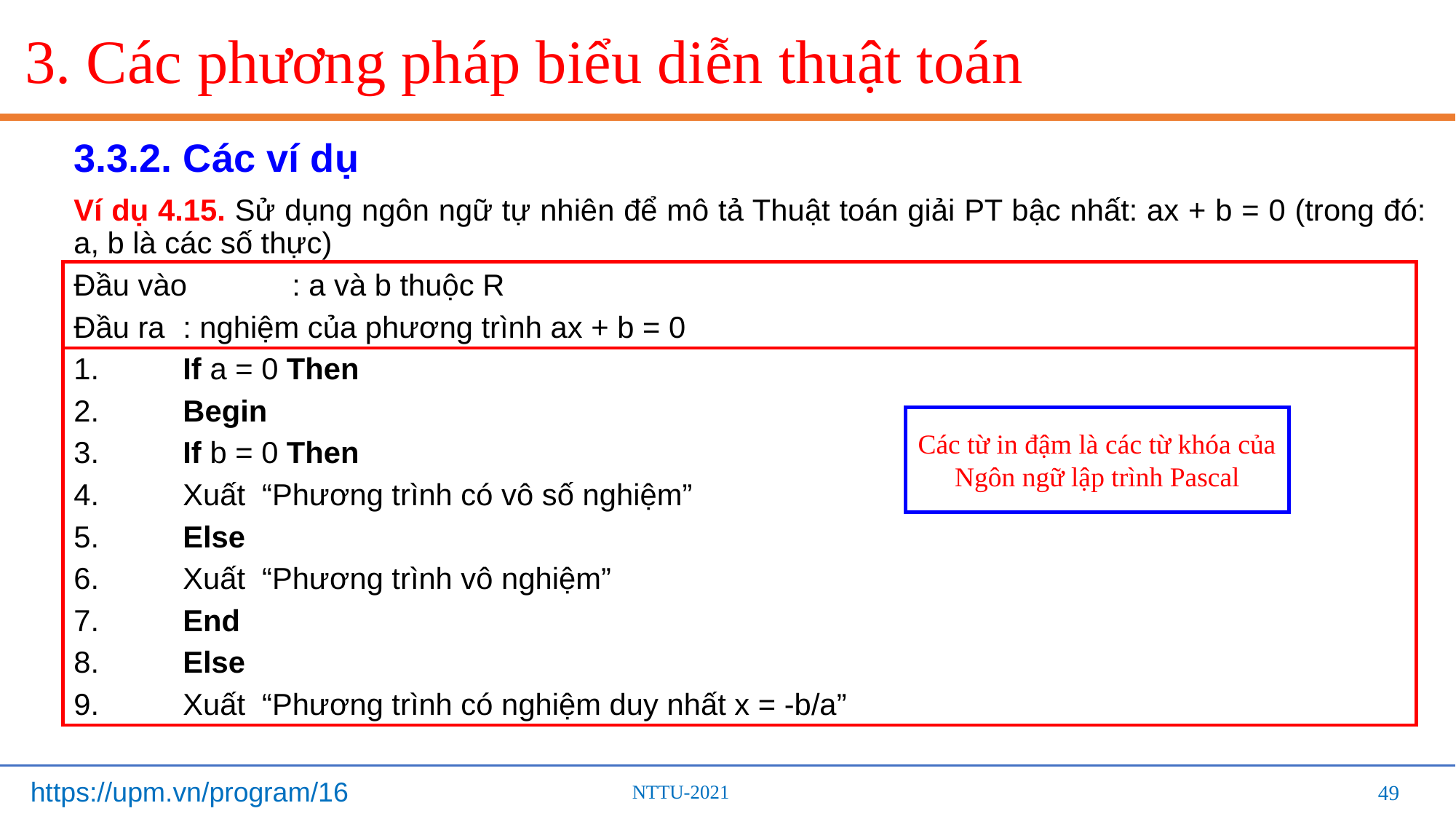

# 3. Các phương pháp biểu diễn thuật toán
3.3.2. Các ví dụ
Ví dụ 4.15. Sử dụng ngôn ngữ tự nhiên để mô tả Thuật toán giải PT bậc nhất: ax + b = 0 (trong đó: a, b là các số thực)
Đầu vào	: a và b thuộc R
Đầu ra	: nghiệm của phương trình ax + b = 0
1.	If a = 0 Then
2.	Begin
3.	If b = 0 Then
4.	Xuất  “Phương trình có vô số nghiệm”
5.	Else
6.	Xuất  “Phương trình vô nghiệm”
7.	End
8.	Else
9.	Xuất  “Phương trình có nghiệm duy nhất x = -b/a”

Các từ in đậm là các từ khóa của Ngôn ngữ lập trình Pascal
49
49